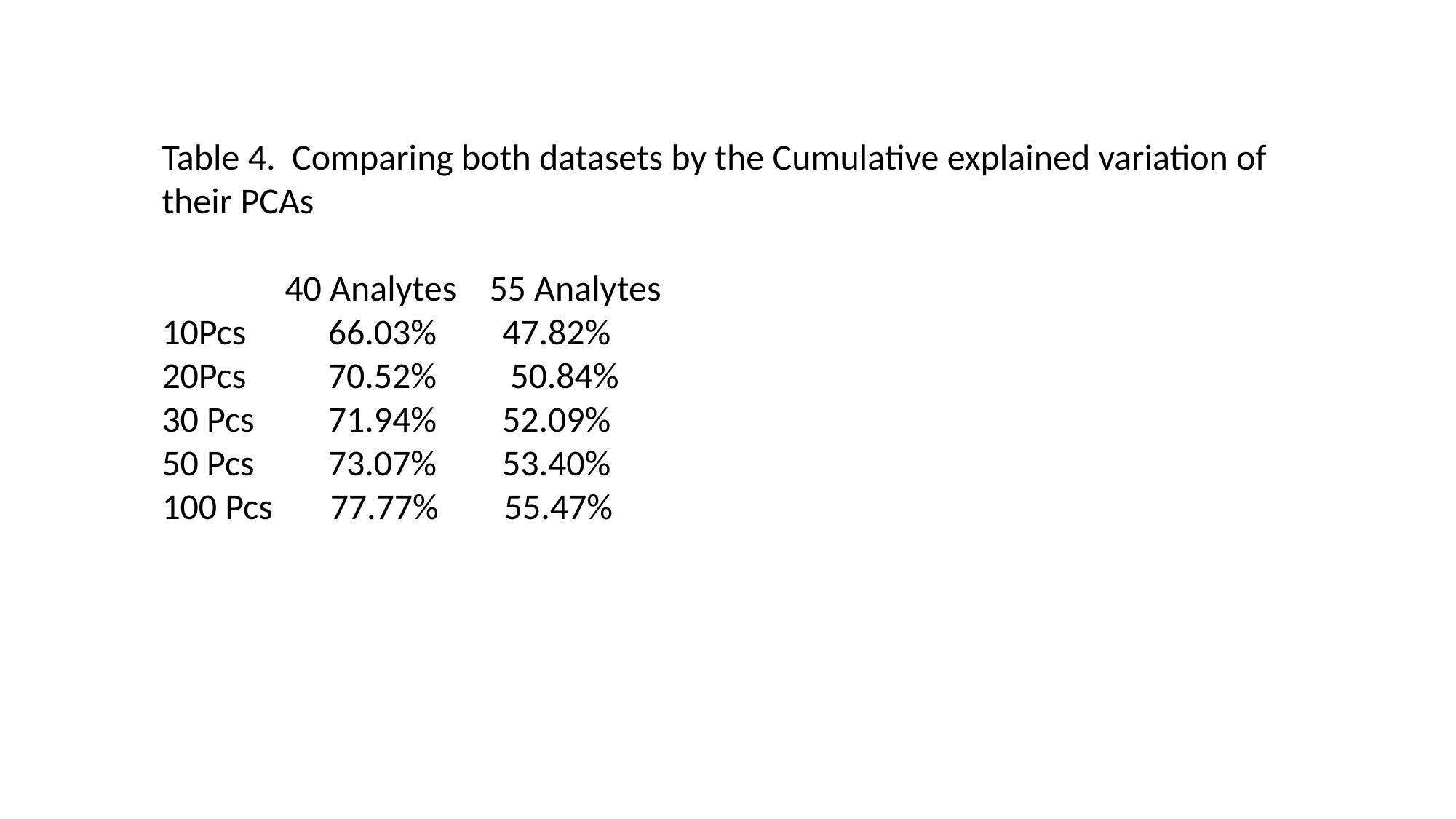

Table 4.  Comparing both datasets by the Cumulative explained variation of their PCAs

               40 Analytes    55 Analytes
10Pcs          66.03%        47.82%
20Pcs          70.52%         50.84%
30 Pcs         71.94%        52.09%
50 Pcs         73.07%        53.40%
100 Pcs       77.77%        55.47%